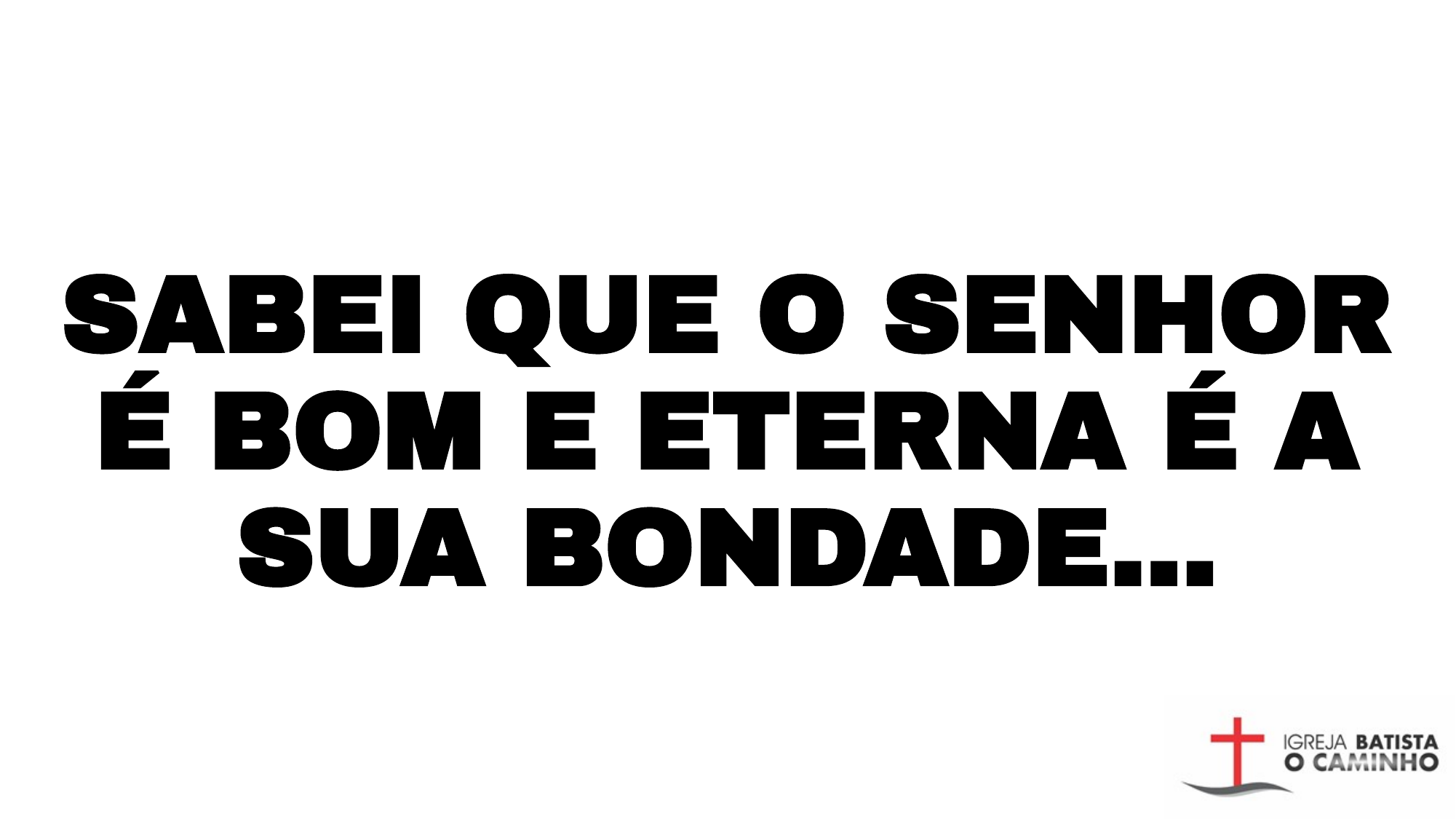

# SABEI QUE O SENHOR É BOM E ETERNA É A SUA BONDADE...